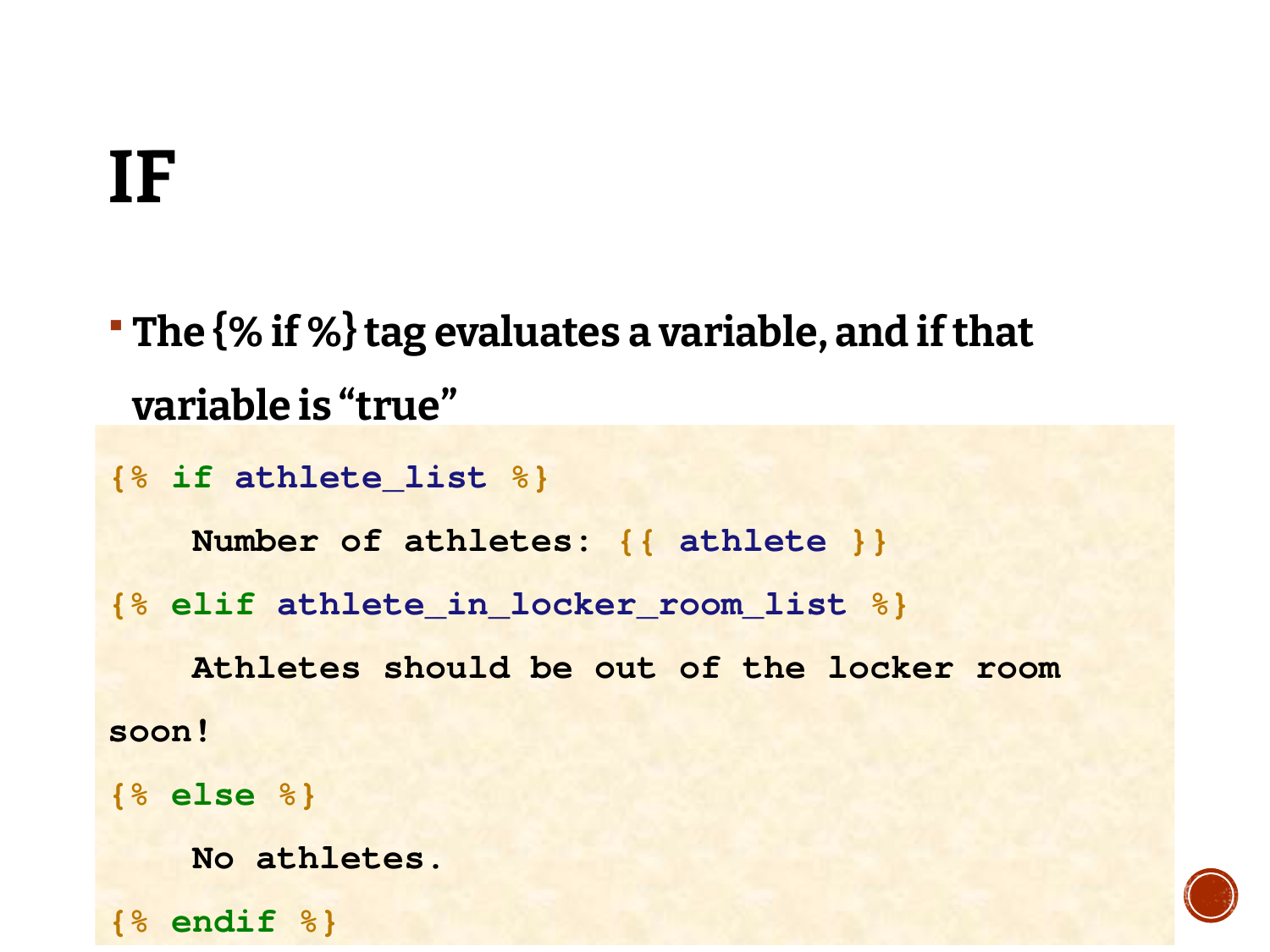

# if
The {% if %} tag evaluates a variable, and if that variable is “true”
{% if athlete_list %}
    Number of athletes: {{ athlete }}
{% elif athlete_in_locker_room_list %}
    Athletes should be out of the locker room soon!
{% else %}
    No athletes.
{% endif %}